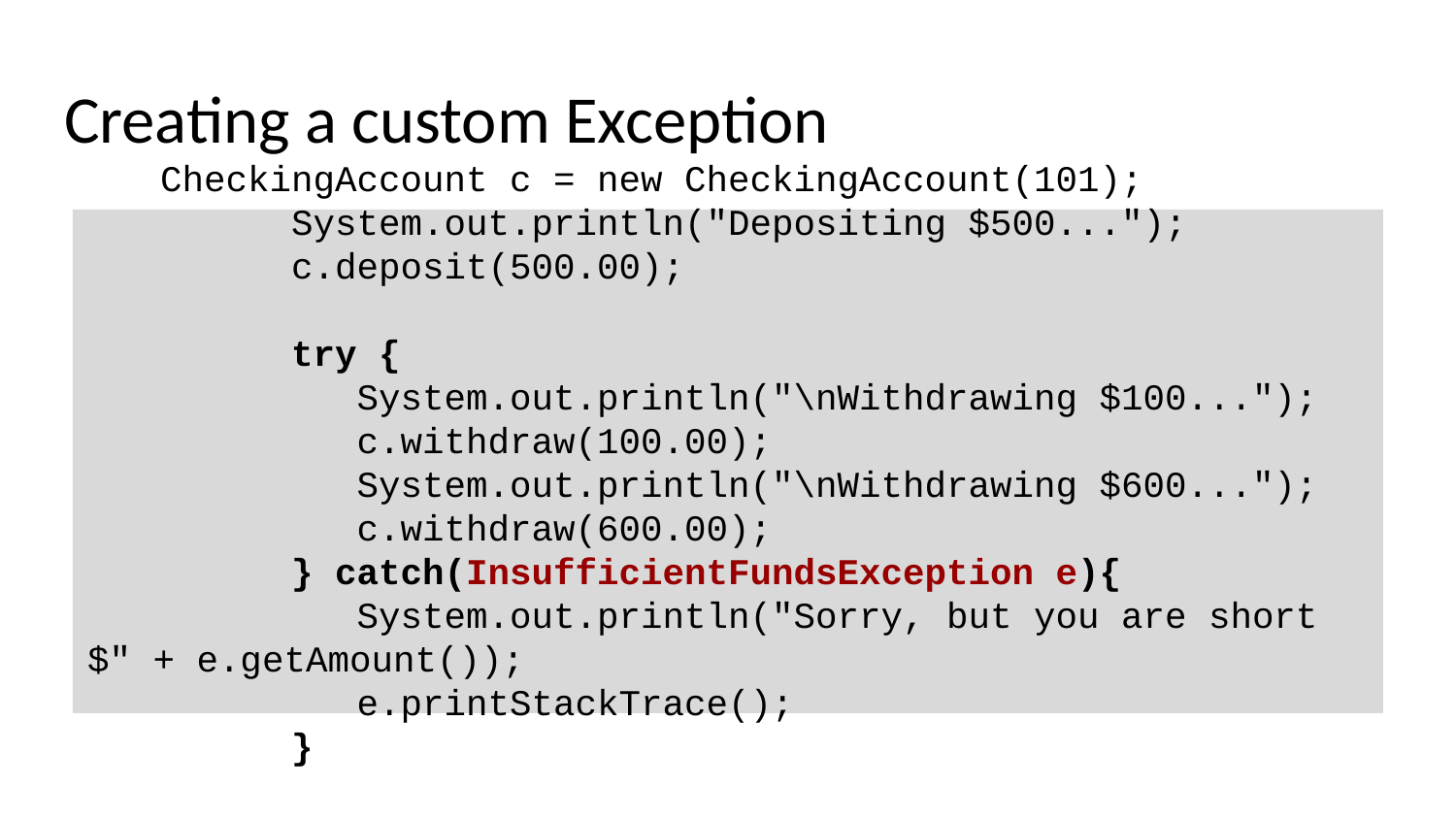

# Creating a custom Exception
CheckingAccount c = new CheckingAccount(101);
      System.out.println("Depositing $500...");
      c.deposit(500.00);

      try {
         System.out.println("\nWithdrawing $100...");
         c.withdraw(100.00);
         System.out.println("\nWithdrawing $600...");
         c.withdraw(600.00);
      } catch(InsufficientFundsException e){
         System.out.println("Sorry, but you are short $" + e.getAmount());
         e.printStackTrace();
      }